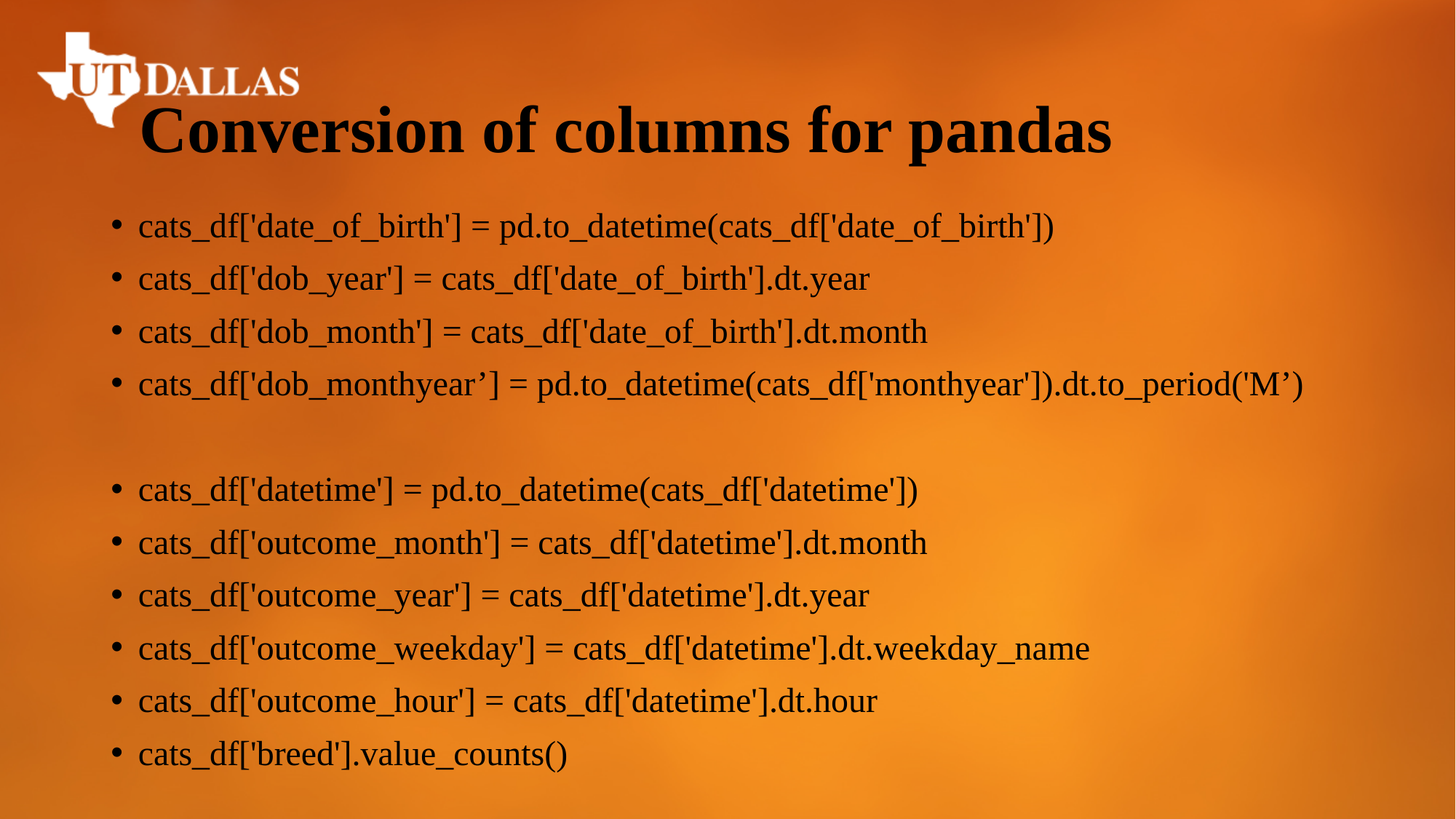

# Conversion of columns for pandas
cats_df['date_of_birth'] = pd.to_datetime(cats_df['date_of_birth'])
cats_df['dob_year'] = cats_df['date_of_birth'].dt.year
cats_df['dob_month'] = cats_df['date_of_birth'].dt.month
cats_df['dob_monthyear’] = pd.to_datetime(cats_df['monthyear']).dt.to_period('M’)

cats_df['datetime'] = pd.to_datetime(cats_df['datetime'])
cats_df['outcome_month'] = cats_df['datetime'].dt.month
cats_df['outcome_year'] = cats_df['datetime'].dt.year
cats_df['outcome_weekday'] = cats_df['datetime'].dt.weekday_name
cats_df['outcome_hour'] = cats_df['datetime'].dt.hour
cats_df['breed'].value_counts()